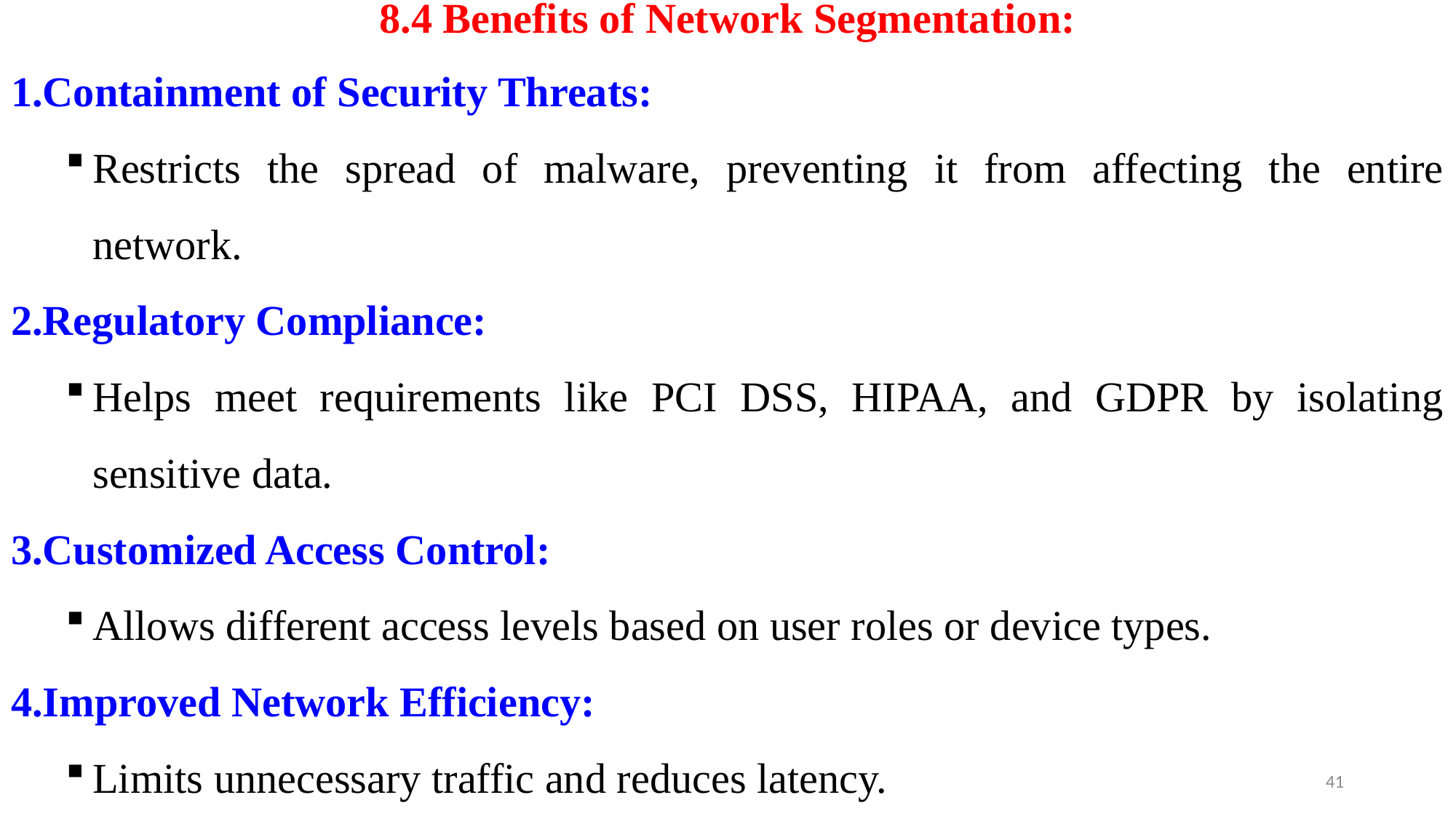

# 8.4 Benefits of Network Segmentation:
Containment of Security Threats:
Restricts the spread of malware, preventing it from affecting the entire network.
Regulatory Compliance:
Helps meet requirements like PCI DSS, HIPAA, and GDPR by isolating sensitive data.
Customized Access Control:
Allows different access levels based on user roles or device types.
Improved Network Efficiency:
Limits unnecessary traffic and reduces latency.

41